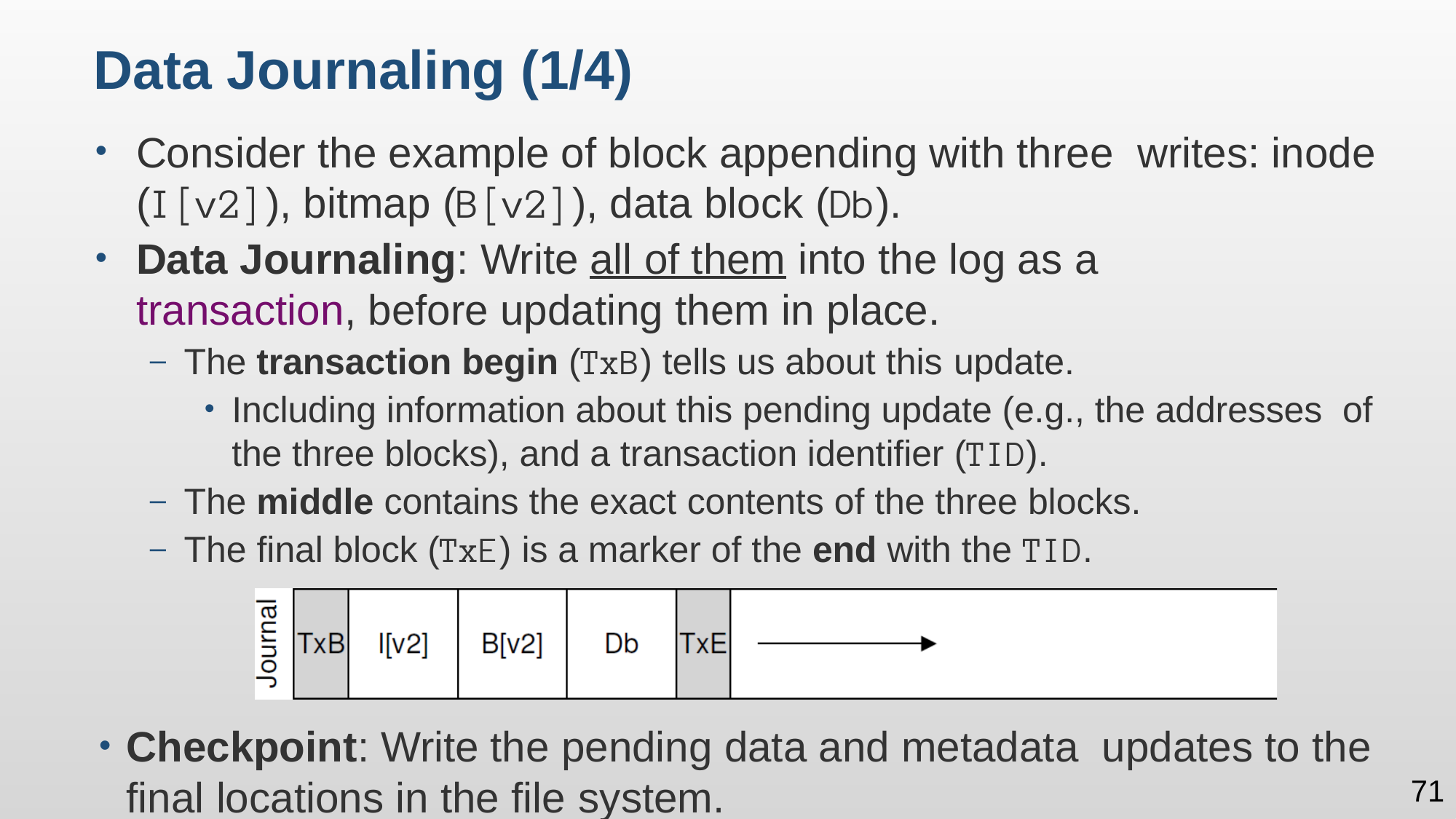

Data Journaling (1/4)
Consider the example of block appending with three  writes: inode (I[v2]), bitmap (B[v2]), data block (Db).
Data Journaling: Write all of them into the log as a  transaction, before updating them in place.
The transaction begin (TxB) tells us about this update.
Including information about this pending update (e.g., the addresses  of the three blocks), and a transaction identifier (TID).
The middle contains the exact contents of the three blocks.
The final block (TxE) is a marker of the end with the TID.

Checkpoint: Write the pending data and metadata  updates to the final locations in the file system.

71